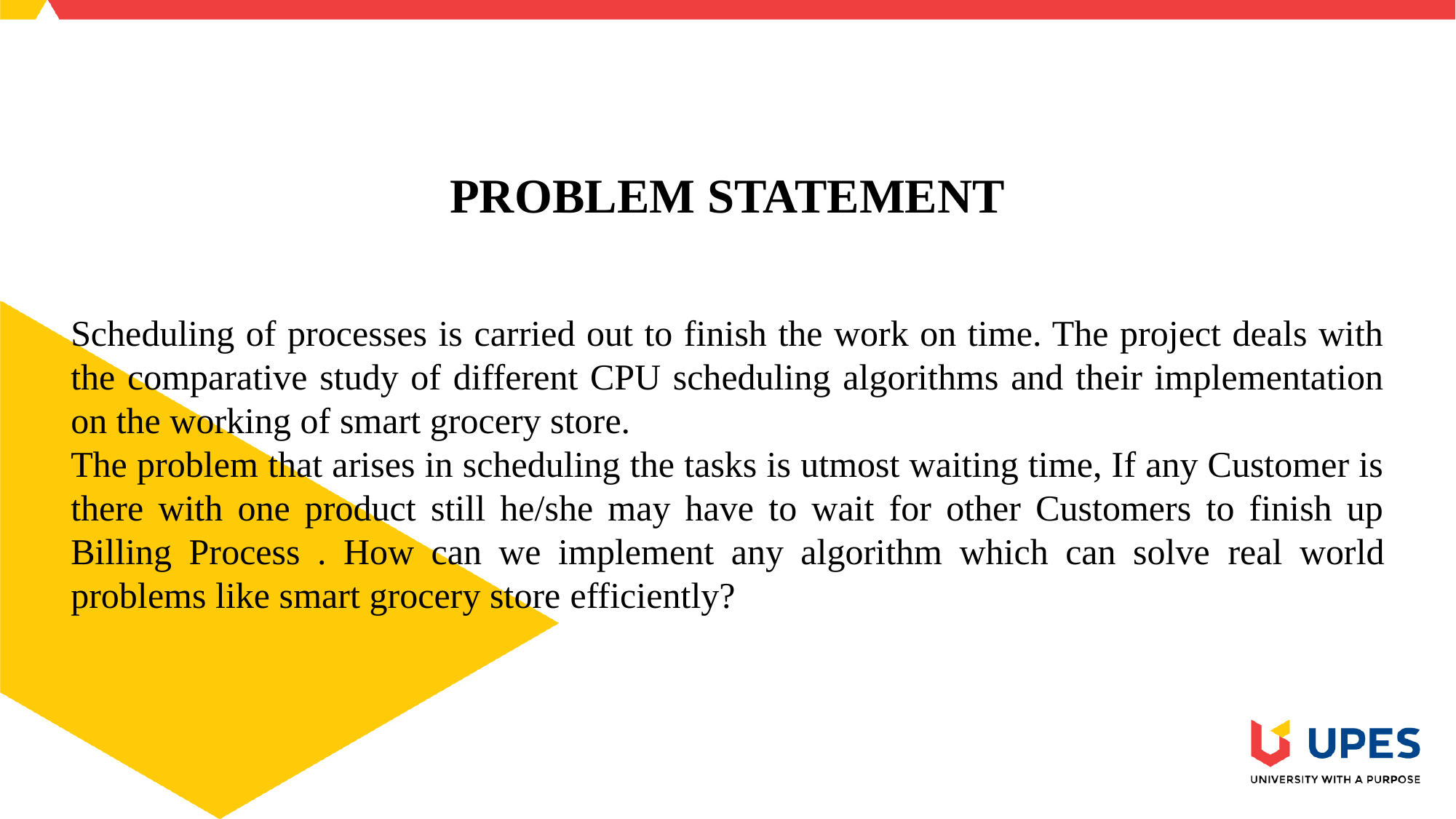

PROBLEM STATEMENT

Scheduling of processes is carried out to finish the work on time. The project deals with the comparative study of different CPU scheduling algorithms and their implementation on the working of smart grocery store.
The problem that arises in scheduling the tasks is utmost waiting time, If any Customer is there with one product still he/she may have to wait for other Customers to finish up Billing Process . How can we implement any algorithm which can solve real world problems like smart grocery store efficiently?